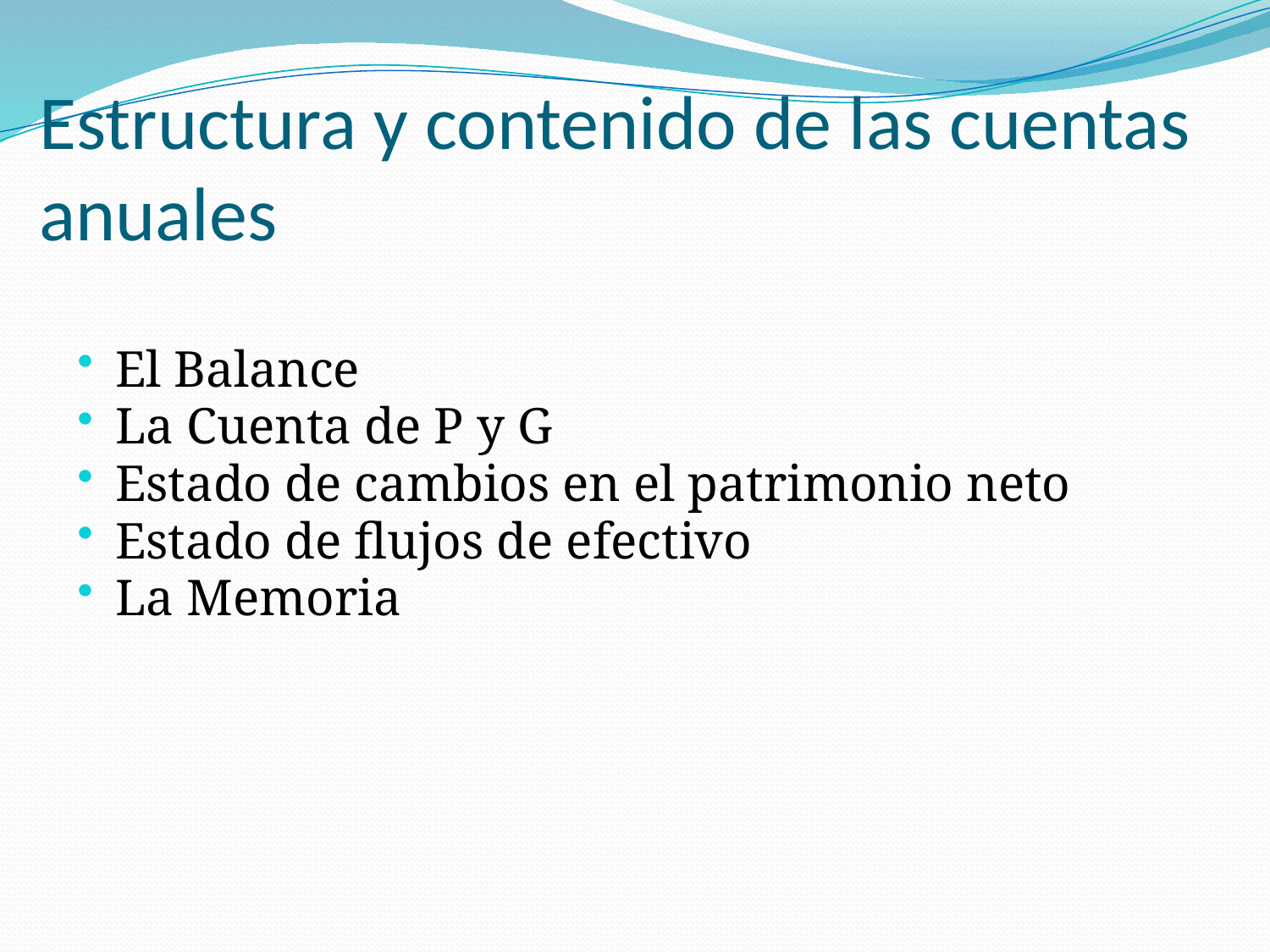

# Estructura y contenido de las cuentas anuales
El Balance
La Cuenta de P y G
Estado de cambios en el patrimonio neto
Estado de flujos de efectivo
La Memoria